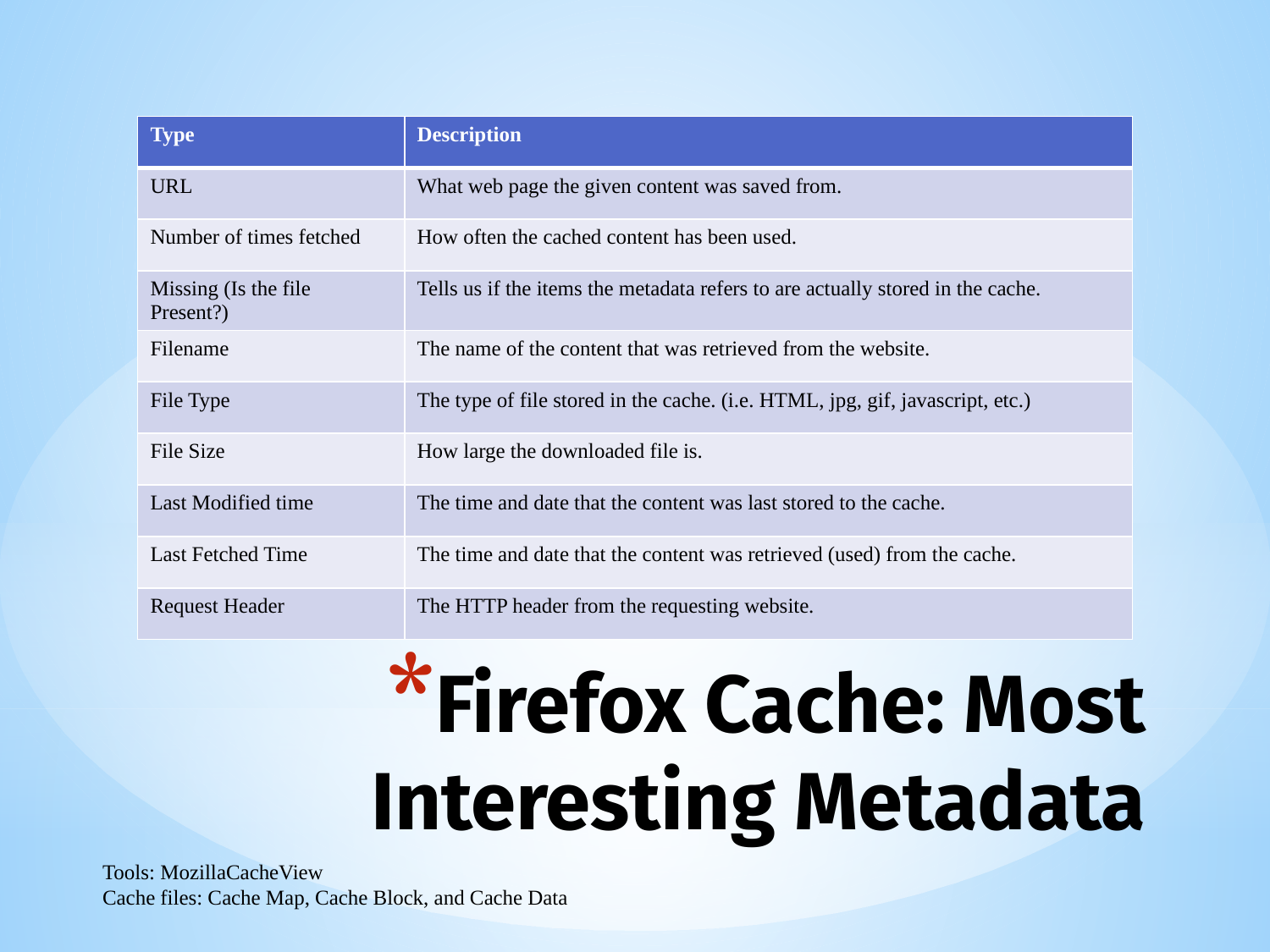

| Type | Description |
| --- | --- |
| URL | What web page the given content was saved from. |
| Number of times fetched | How often the cached content has been used. |
| Missing (Is the file Present?) | Tells us if the items the metadata refers to are actually stored in the cache. |
| Filename | The name of the content that was retrieved from the website. |
| File Type | The type of file stored in the cache. (i.e. HTML, jpg, gif, javascript, etc.) |
| File Size | How large the downloaded file is. |
| Last Modified time | The time and date that the content was last stored to the cache. |
| Last Fetched Time | The time and date that the content was retrieved (used) from the cache. |
| Request Header | The HTTP header from the requesting website. |
# Firefox Cache: Most Interesting Metadata
Tools: MozillaCacheView
Cache files: Cache Map, Cache Block, and Cache Data